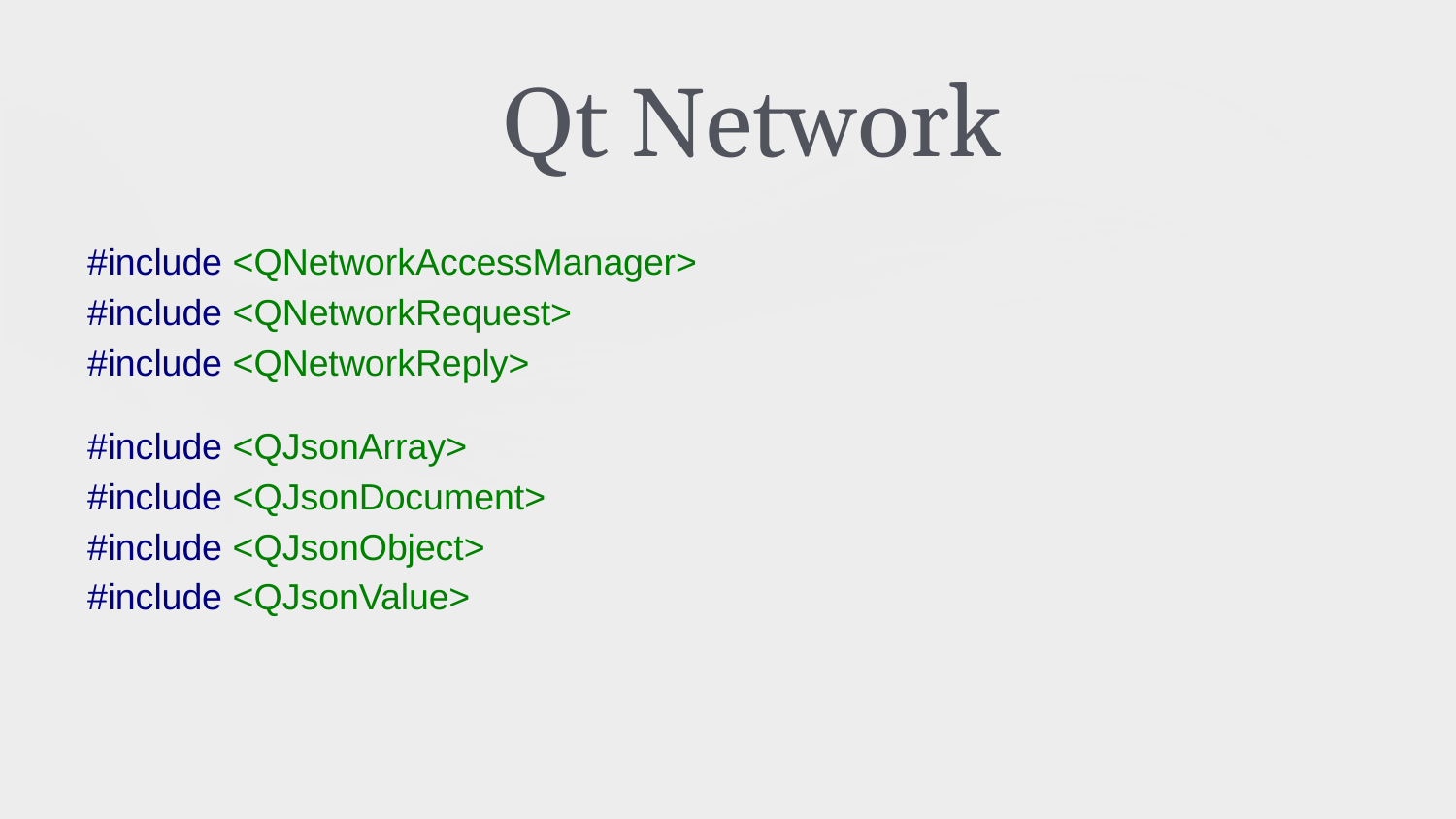

# Qt Network

#include <QNetworkAccessManager>
#include <QNetworkRequest>
#include <QNetworkReply>

#include <QJsonArray>
#include <QJsonDocument>
#include <QJsonObject>
#include <QJsonValue>